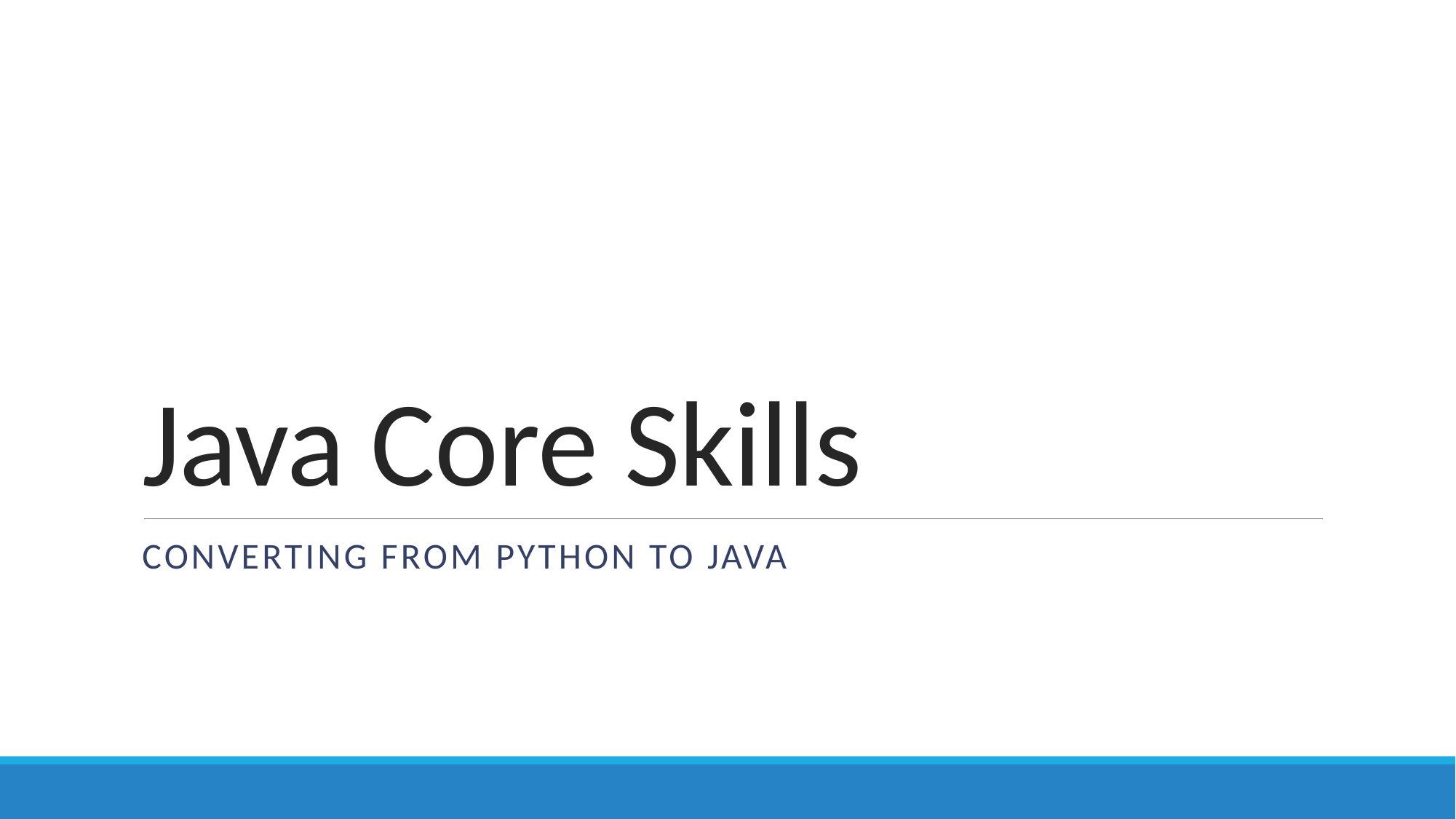

# Java Core Skills
Converting from Python to Java